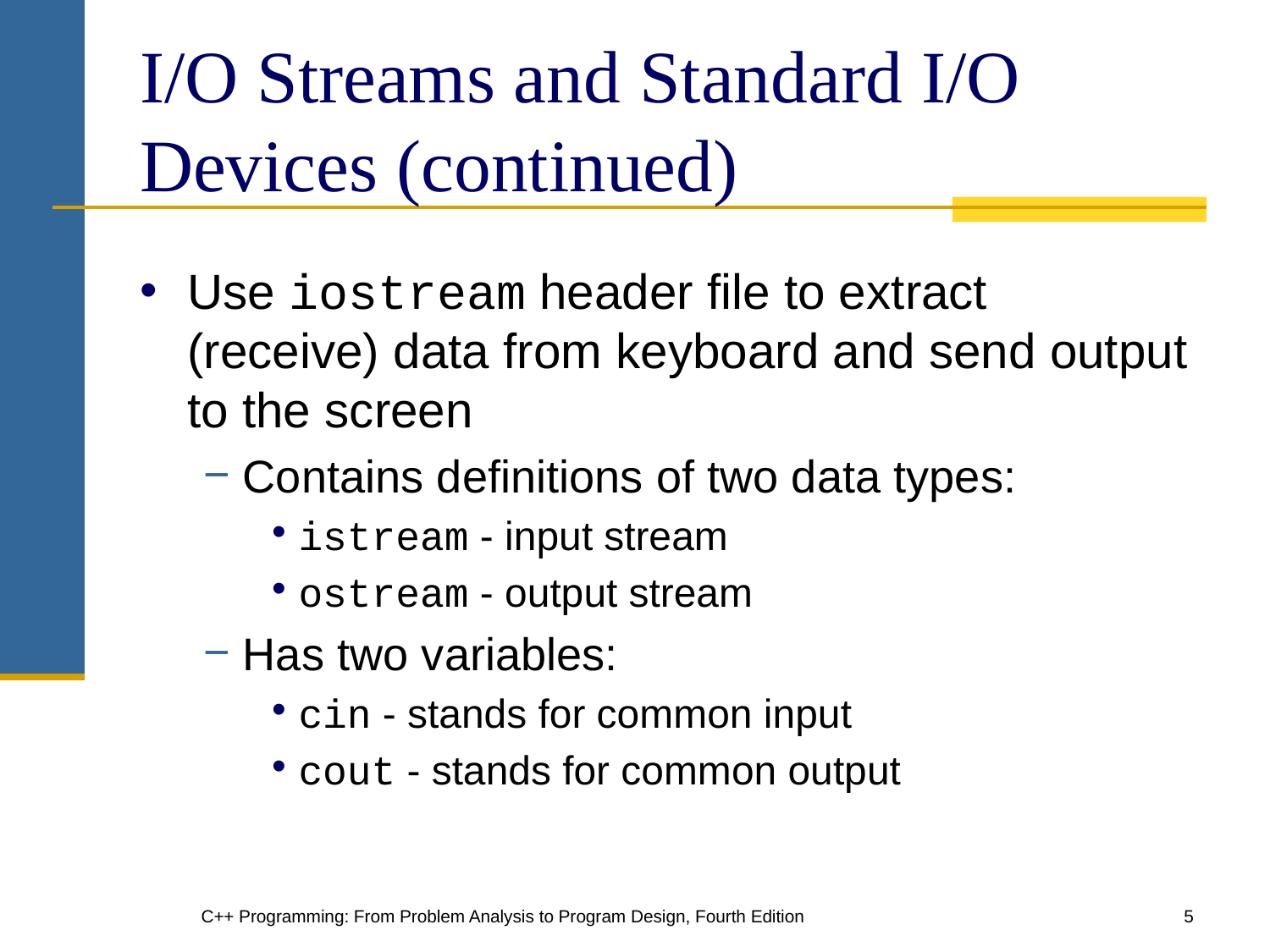

# I/O Streams and Standard I/O Devices (continued)
Use iostream header file to extract (receive) data from keyboard and send output to the screen
Contains definitions of two data types:
istream - input stream
ostream - output stream
Has two variables:
cin - stands for common input
cout - stands for common output
C++ Programming: From Problem Analysis to Program Design, Fourth Edition
5